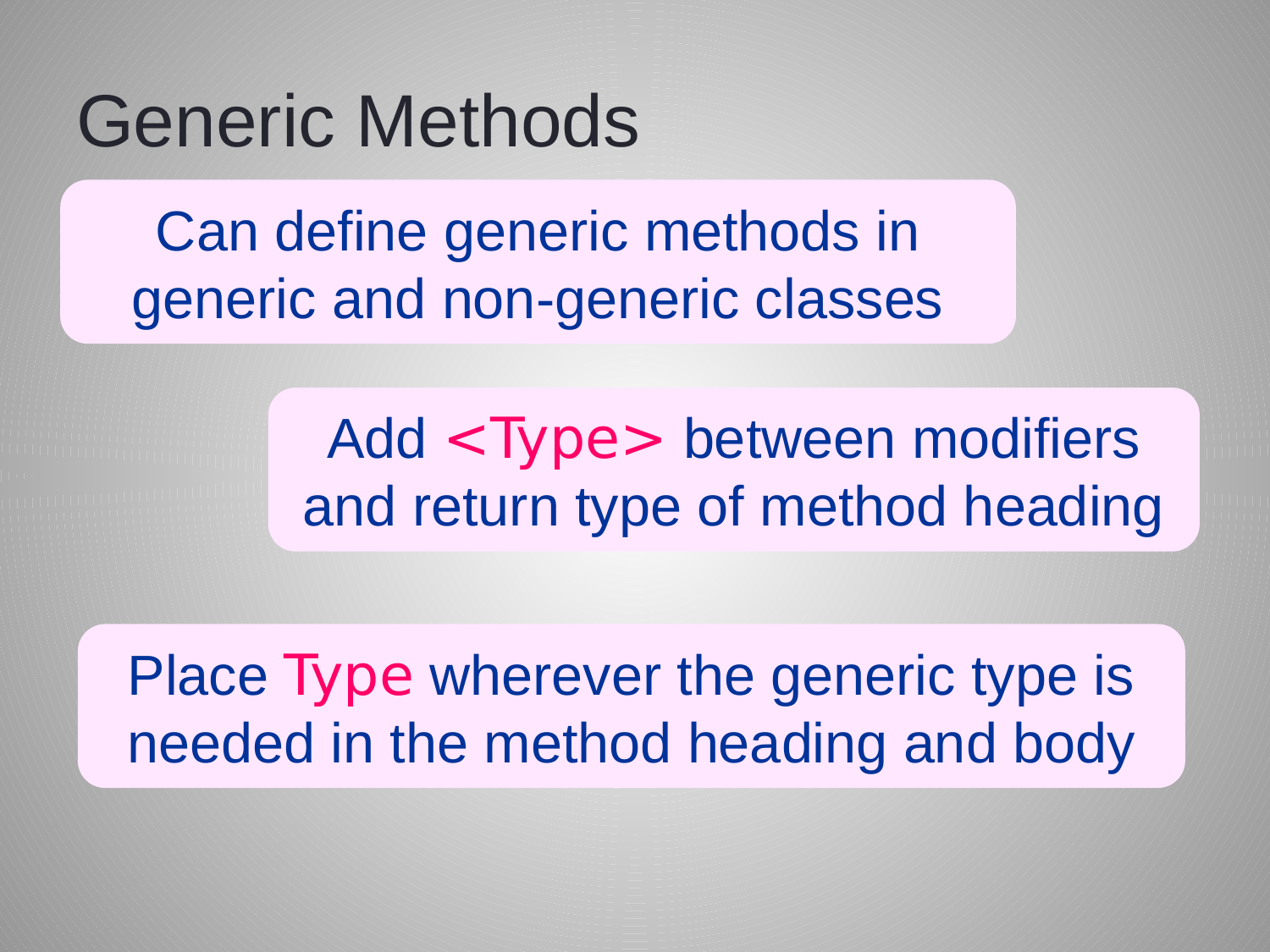

# Generic Methods
Can define generic methods in generic and non-generic classes
Add <Type> between modifiers and return type of method heading
Place Type wherever the generic type is needed in the method heading and body